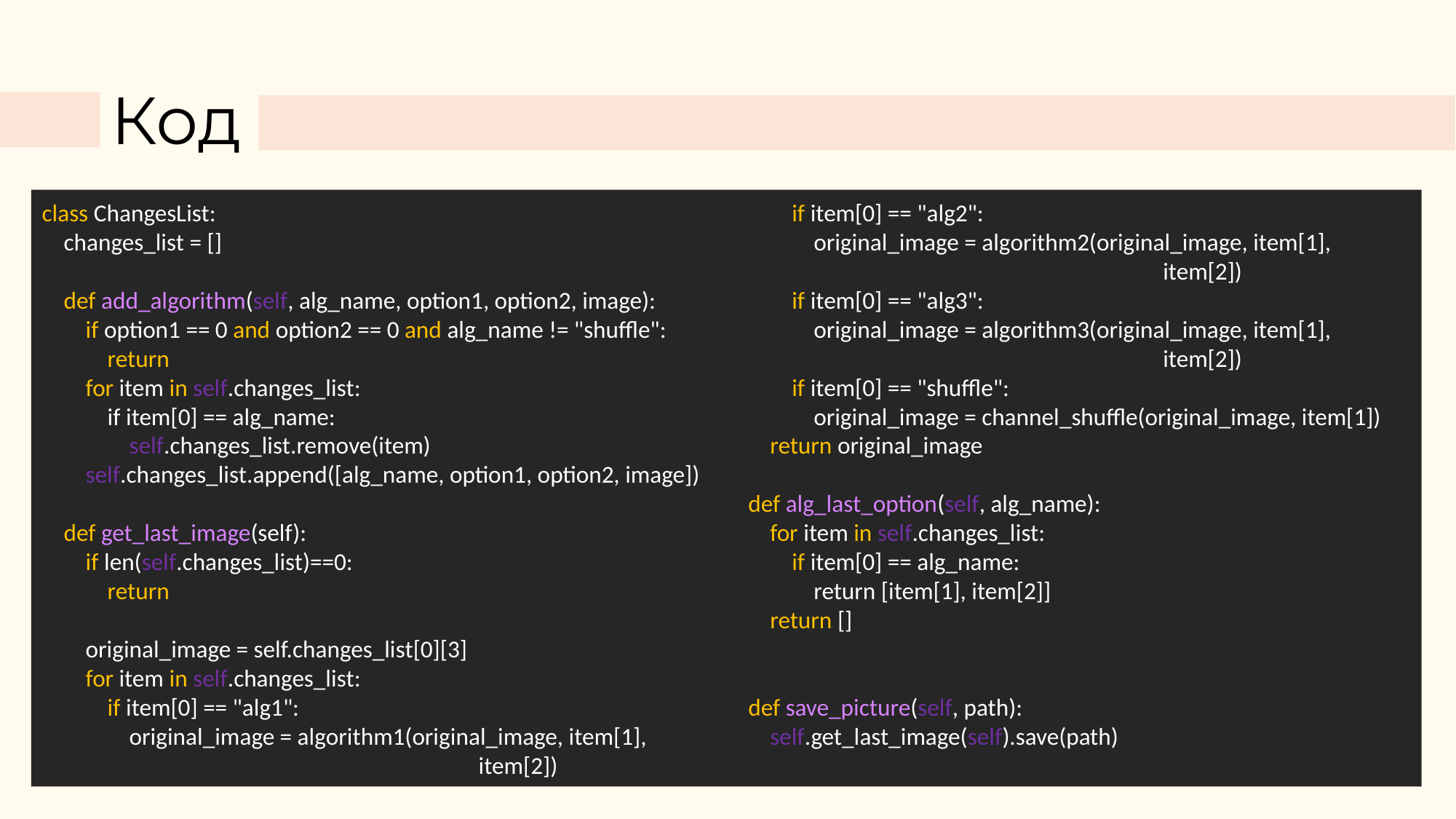

# Код

class ChangesList:
    changes_list = []

    def add_algorithm(self, alg_name, option1, option2, image):
        if option1 == 0 and option2 == 0 and alg_name != "shuffle":
            return
        for item in self.changes_list:
            if item[0] == alg_name:
                self.changes_list.remove(item)
        self.changes_list.append([alg_name, option1, option2, image])

    def get_last_image(self):
        if len(self.changes_list)==0:
            return

        original_image = self.changes_list[0][3]
        for item in self.changes_list:
            if item[0] == "alg1":
                original_image = algorithm1(original_image, item[1], 					item[2])
            if item[0] == "alg2":
                original_image = algorithm2(original_image, item[1], 					item[2])
            if item[0] == "alg3":
                original_image = algorithm3(original_image, item[1], 					item[2])
            if item[0] == "shuffle":
                original_image = channel_shuffle(original_image, item[1])
        return original_image

    def alg_last_option(self, alg_name):
        for item in self.changes_list:
            if item[0] == alg_name:
                return [item[1], item[2]]
        return []

    def save_picture(self, path):
        self.get_last_image(self).save(path)